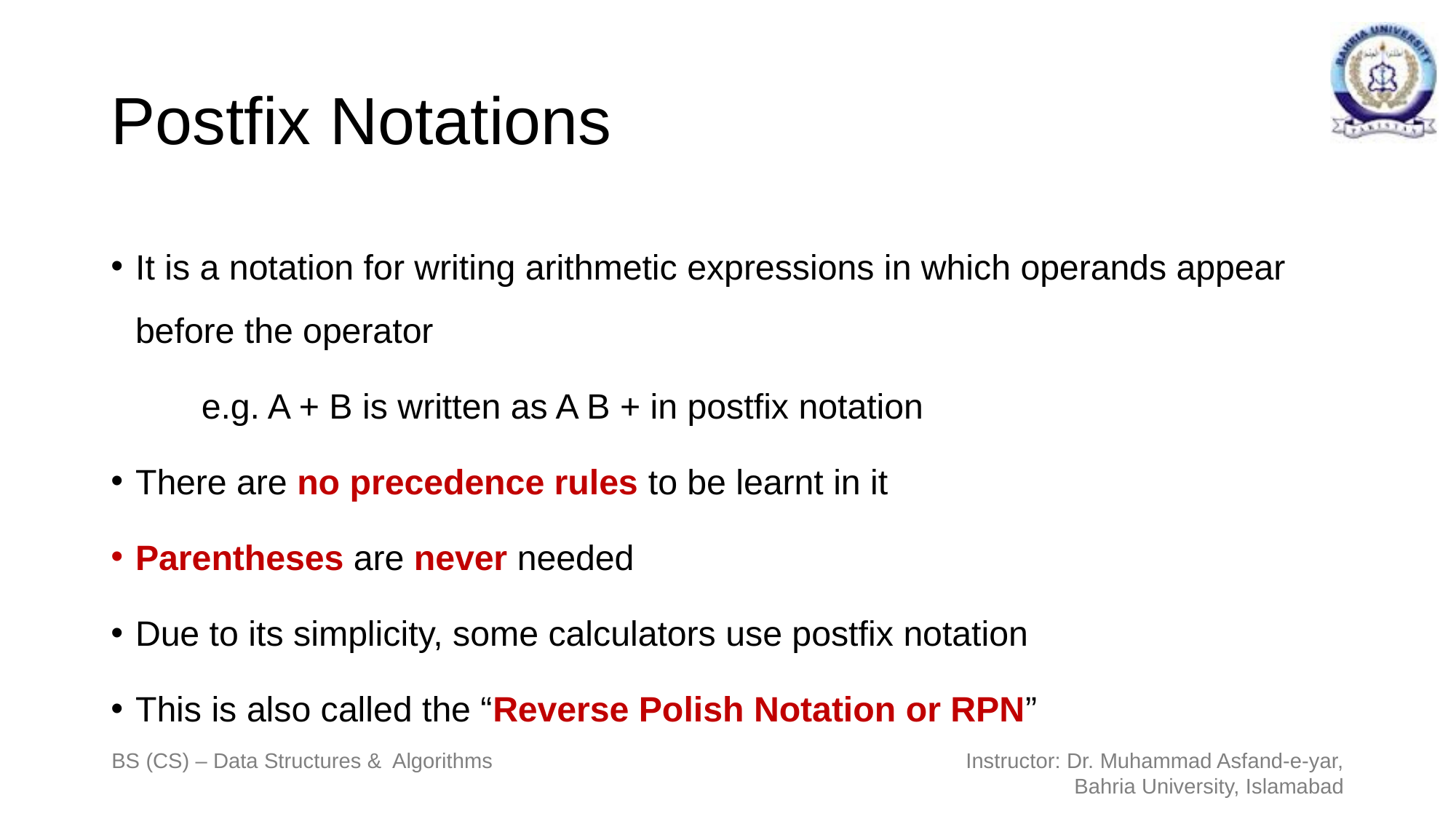

# Postfix Notations
It is a notation for writing arithmetic expressions in which operands appear before the operator
		e.g. A + B is written as A B + in postfix notation
There are no precedence rules to be learnt in it
Parentheses are never needed
Due to its simplicity, some calculators use postfix notation
This is also called the “Reverse Polish Notation or RPN”